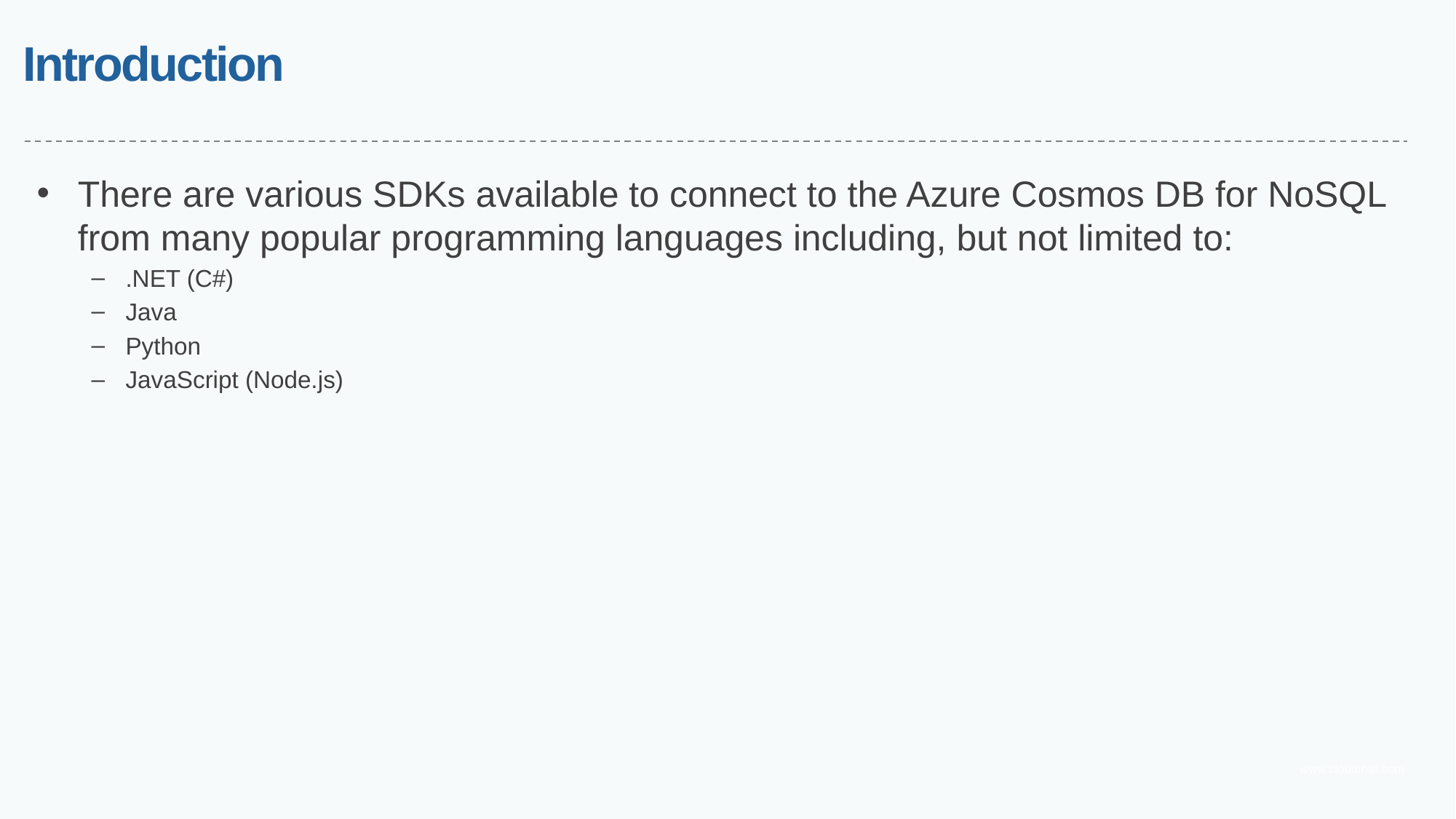

# Introduction
There are various SDKs available to connect to the Azure Cosmos DB for NoSQL from many popular programming languages including, but not limited to:
.NET (C#)
Java
Python
JavaScript (Node.js)